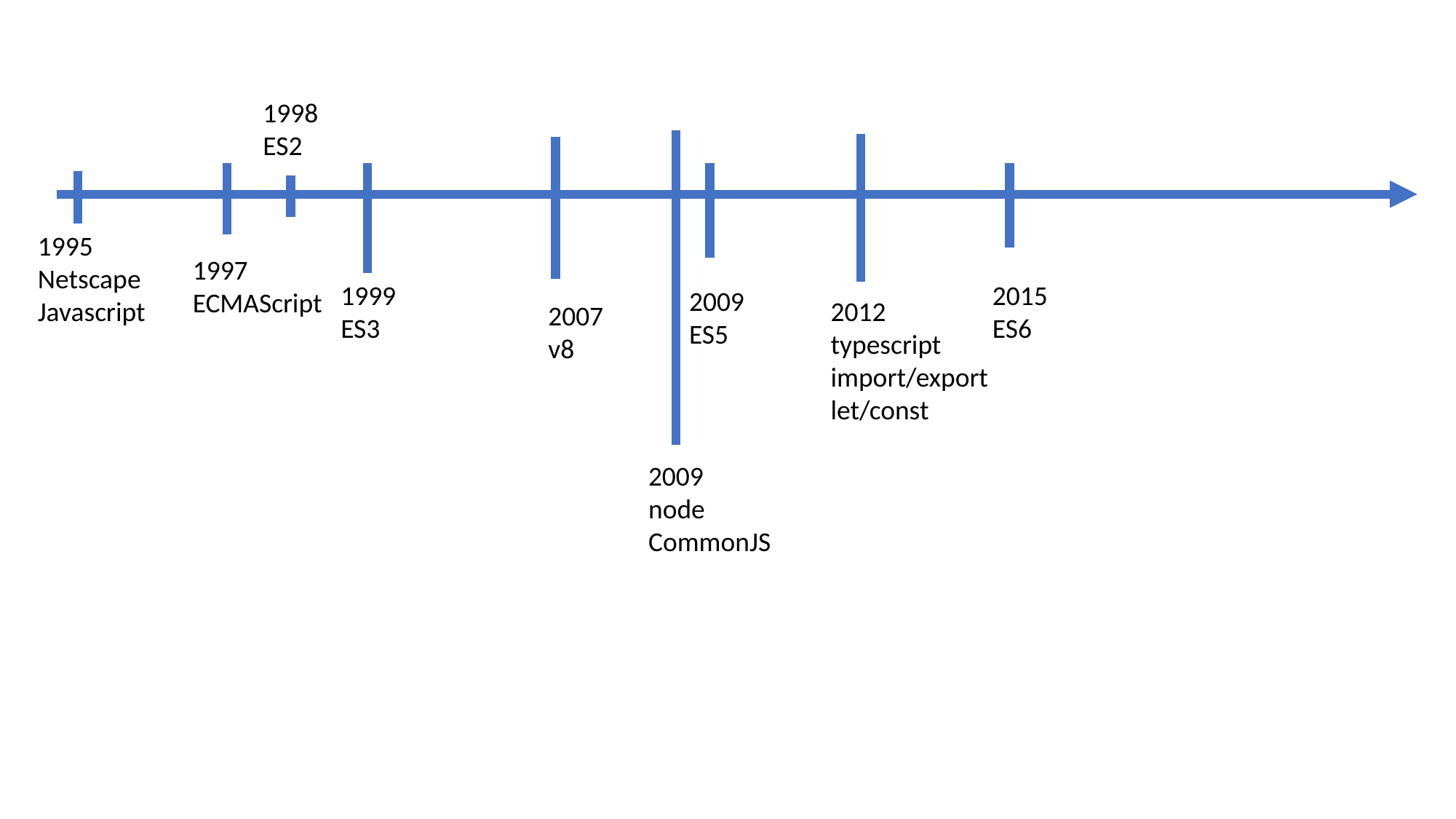

1998
ES2
1995
Netscape
Javascript
1997
ECMAScript
1999
ES3
2015
ES6
2009
ES5
2012
typescript
import/export
let/const

2007
v8
2009
node
CommonJS